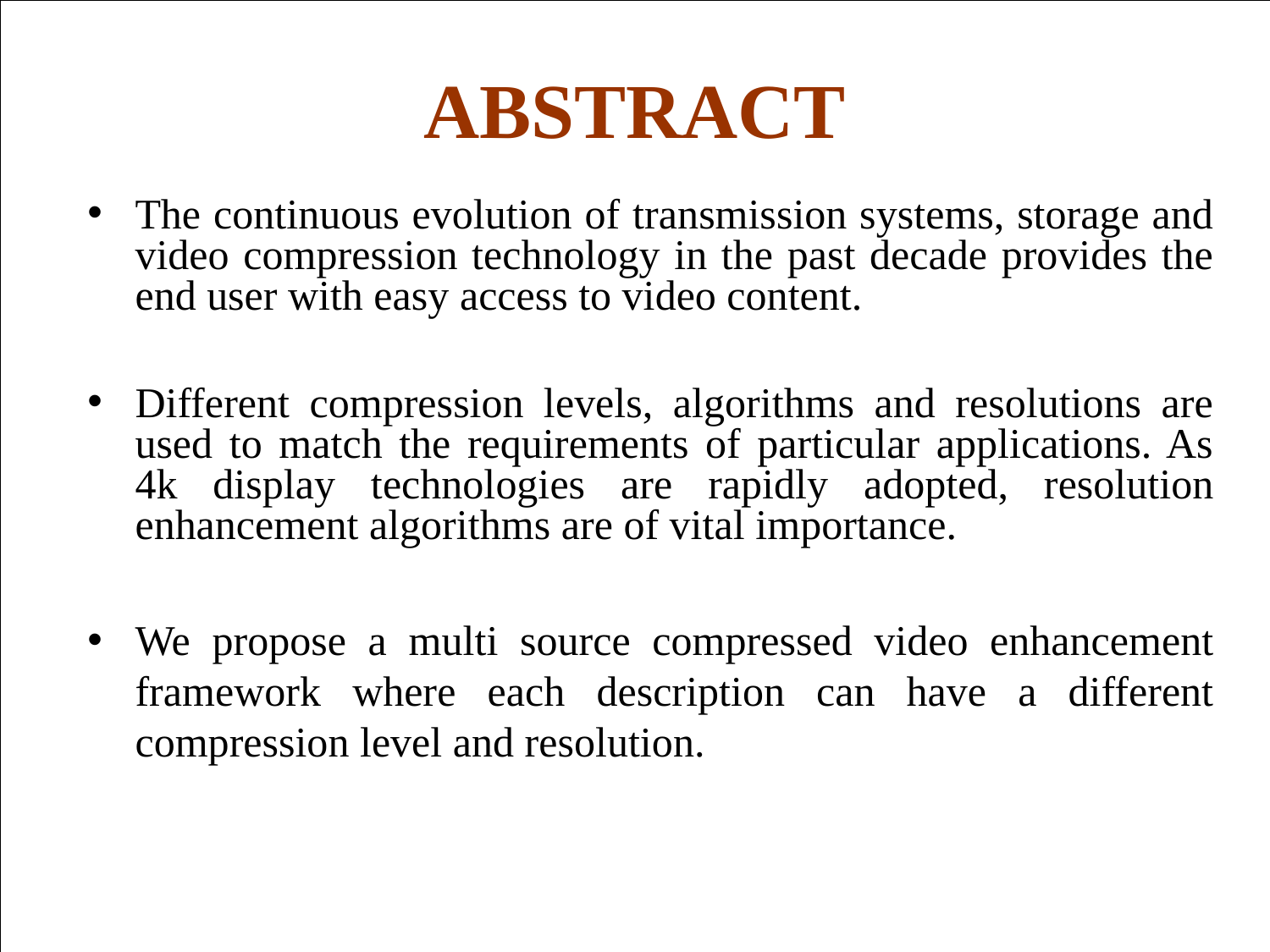

# ABSTRACT
The continuous evolution of transmission systems, storage and video compression technology in the past decade provides the end user with easy access to video content.

Different compression levels, algorithms and resolutions are used to match the requirements of particular applications. As 4k display technologies are rapidly adopted, resolution enhancement algorithms are of vital importance.

We propose a multi source compressed video enhancement framework where each description can have a different compression level and resolution.